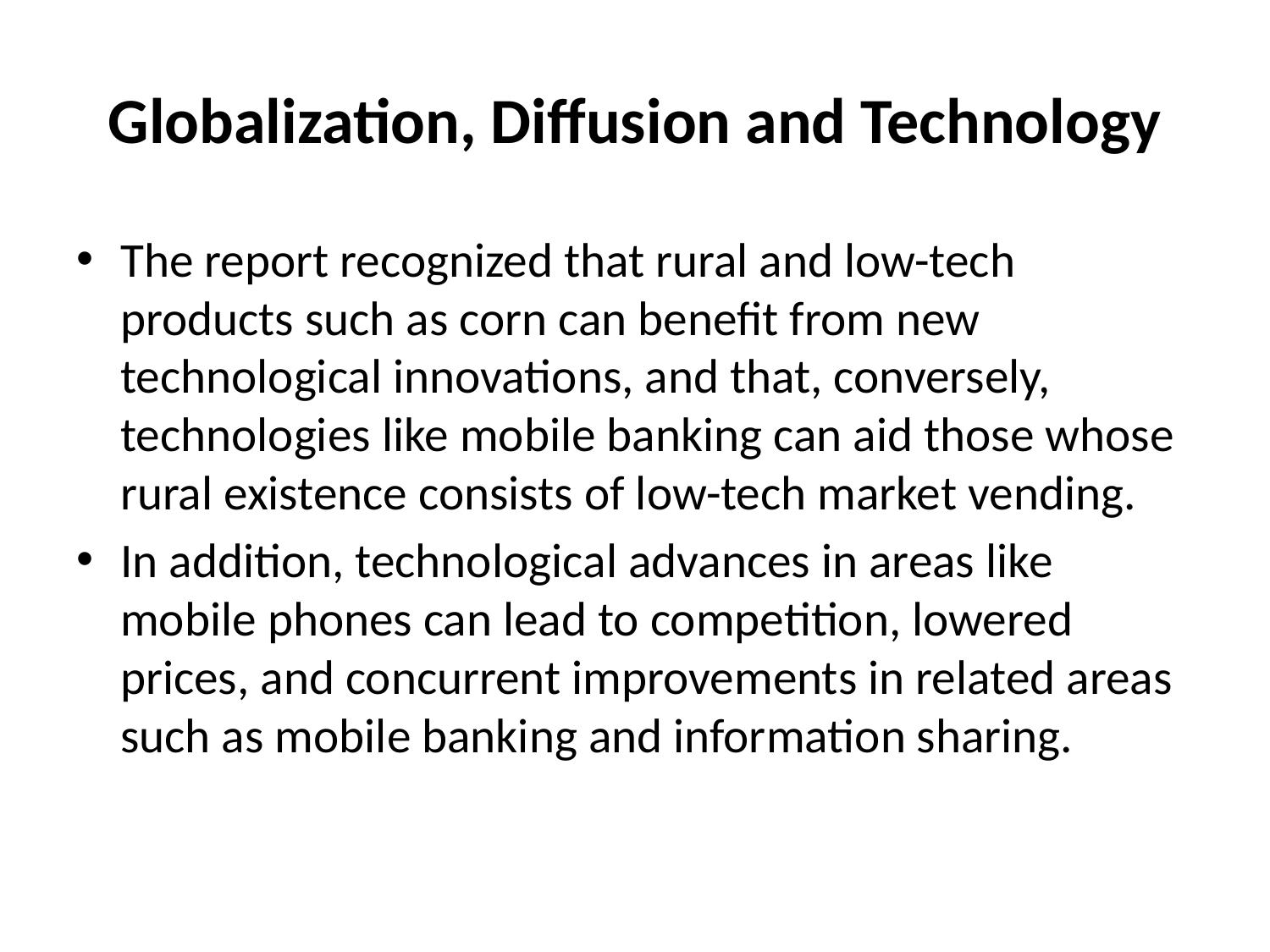

# Globalization, Diffusion and Technology
The report recognized that rural and low-tech products such as corn can benefit from new technological innovations, and that, conversely, technologies like mobile banking can aid those whose rural existence consists of low-tech market vending.
In addition, technological advances in areas like mobile phones can lead to competition, lowered prices, and concurrent improvements in related areas such as mobile banking and information sharing.